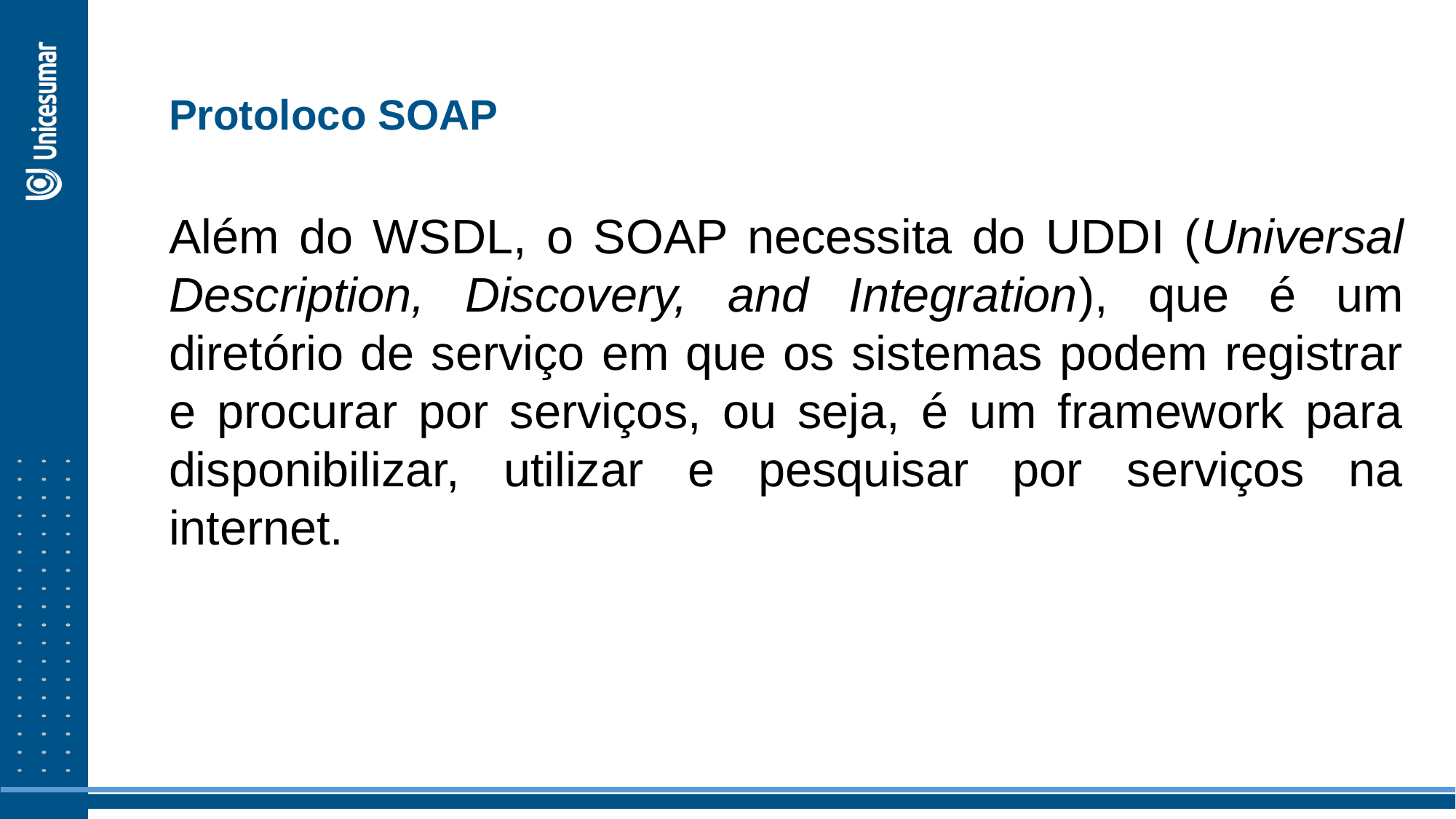

Protoloco SOAP
Além do WSDL, o SOAP necessita do UDDI (Universal Description, Discovery, and Integration), que é um diretório de serviço em que os sistemas podem registrar e procurar por serviços, ou seja, é um framework para disponibilizar, utilizar e pesquisar por serviços na internet.